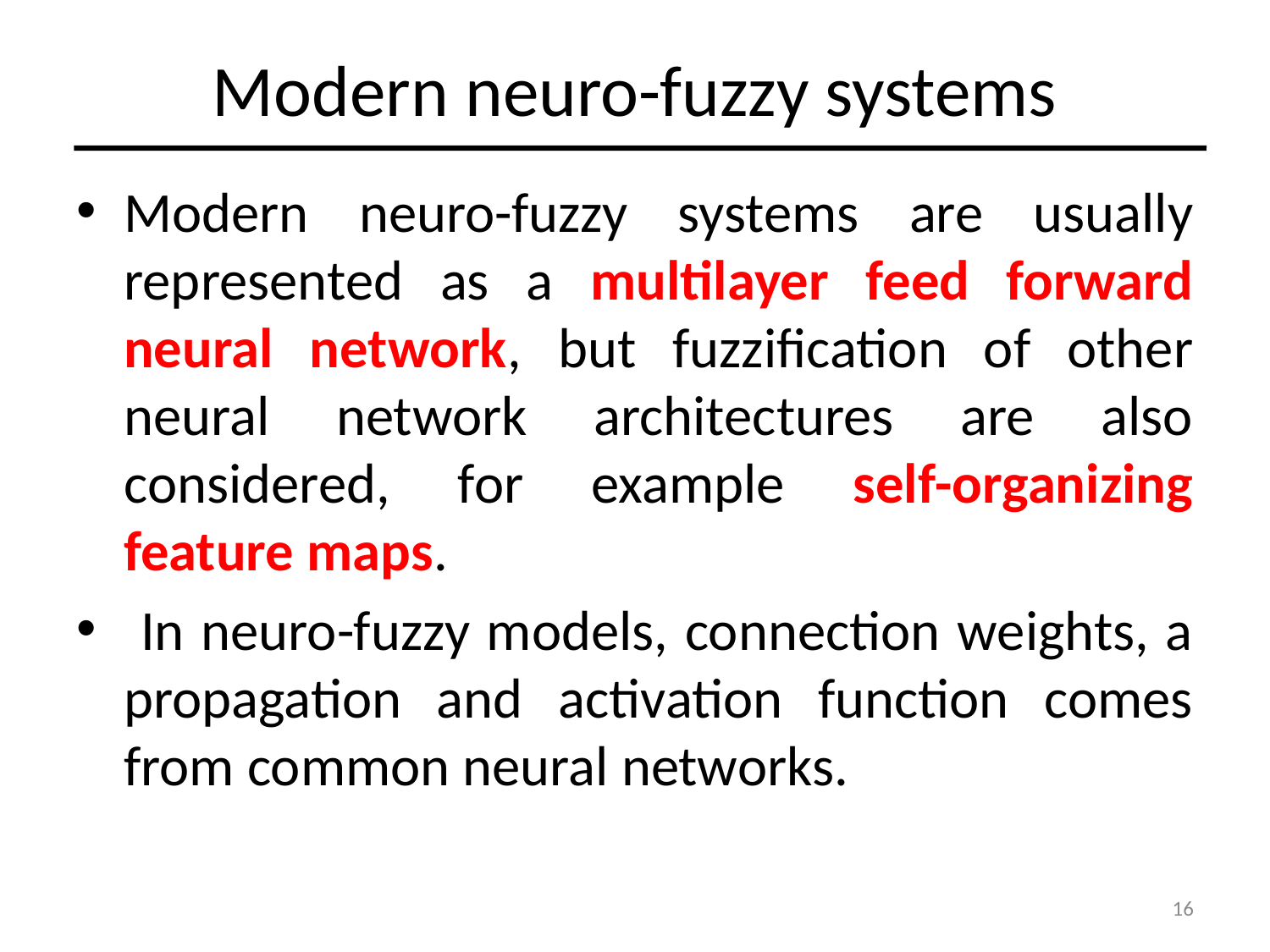

# Modern neuro-fuzzy systems

Modern neuro-fuzzy systems are usually represented as a multilayer feed forward neural network, but fuzzification of other neural network architectures are also considered, for example self-organizing feature maps.
 In neuro-fuzzy models, connection weights, a propagation and activation function comes from common neural networks.
16